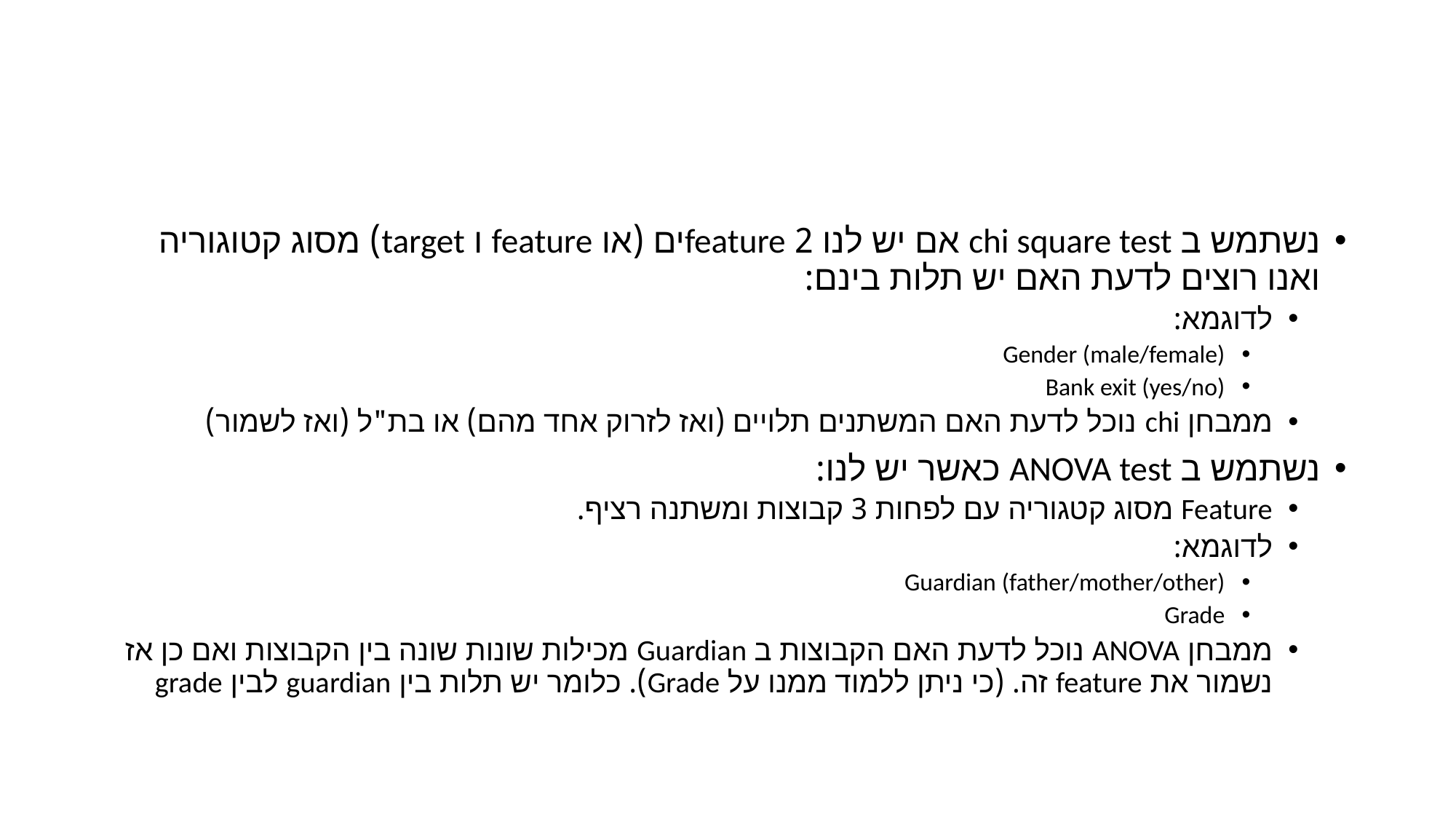

#
נשתמש ב chi square test אם יש לנו 2 featureים (או feature ו target) מסוג קטוגוריה ואנו רוצים לדעת האם יש תלות בינם:
לדוגמא:
Gender (male/female)
Bank exit (yes/no)
ממבחן chi נוכל לדעת האם המשתנים תלויים (ואז לזרוק אחד מהם) או בת"ל (ואז לשמור)
נשתמש ב ANOVA test כאשר יש לנו:
Feature מסוג קטגוריה עם לפחות 3 קבוצות ומשתנה רציף.
לדוגמא:
Guardian (father/mother/other)
Grade
ממבחן ANOVA נוכל לדעת האם הקבוצות ב Guardian מכילות שונות שונה בין הקבוצות ואם כן אז נשמור את feature זה. (כי ניתן ללמוד ממנו על Grade). כלומר יש תלות בין guardian לבין grade